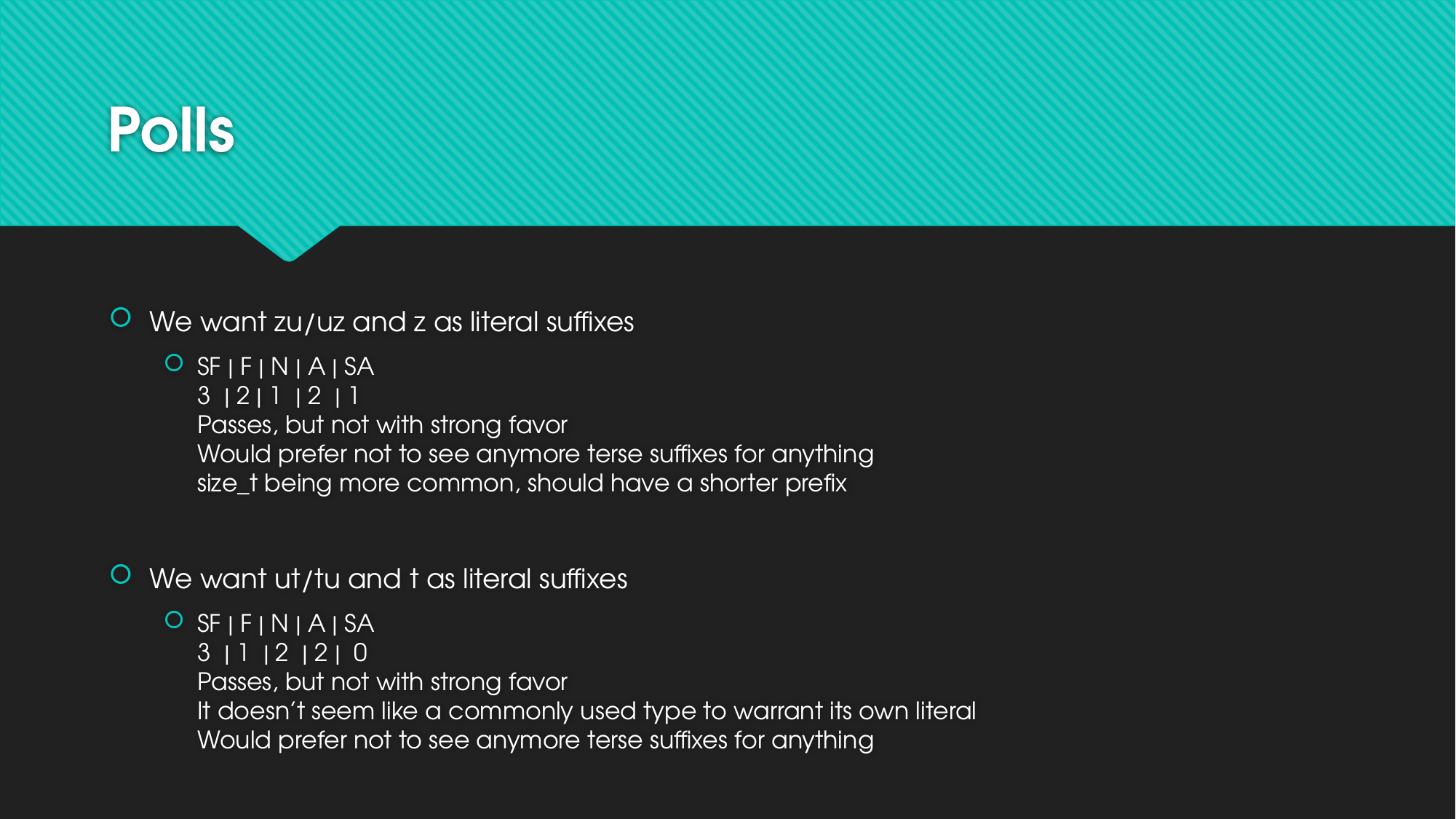

# Polls
We want zu/uz and z as literal suffixes
SF | F | N | A | SA
3  | 2 | 1  | 2  | 1
Passes, but not with strong favor
Would prefer not to see anymore terse suffixes for anything
size_t being more common, should have a shorter prefix

We want ut/tu and t as literal suffixes
SF | F | N | A | SA
3  | 1  | 2  | 2 |  0
Passes, but not with strong favor
It doesn’t seem like a commonly used type to warrant its own literal
Would prefer not to see anymore terse suffixes for anything